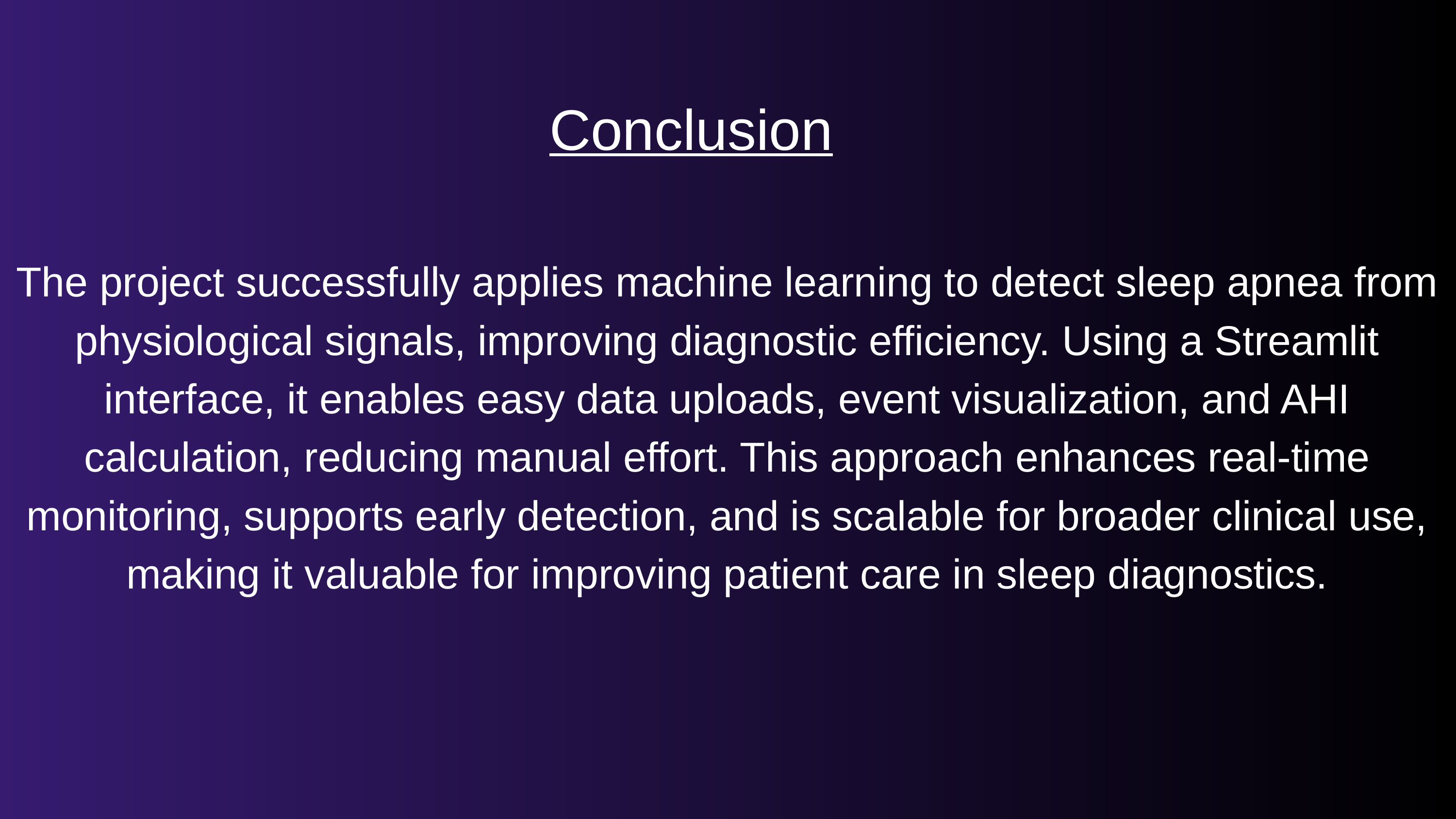

The project successfully applies machine learning to detect sleep apnea from physiological signals, improving diagnostic efficiency. Using a Streamlit interface, it enables easy data uploads, event visualization, and AHI calculation, reducing manual effort. This approach enhances real-time monitoring, supports early detection, and is scalable for broader clinical use, making it valuable for improving patient care in sleep diagnostics.
Conclusion